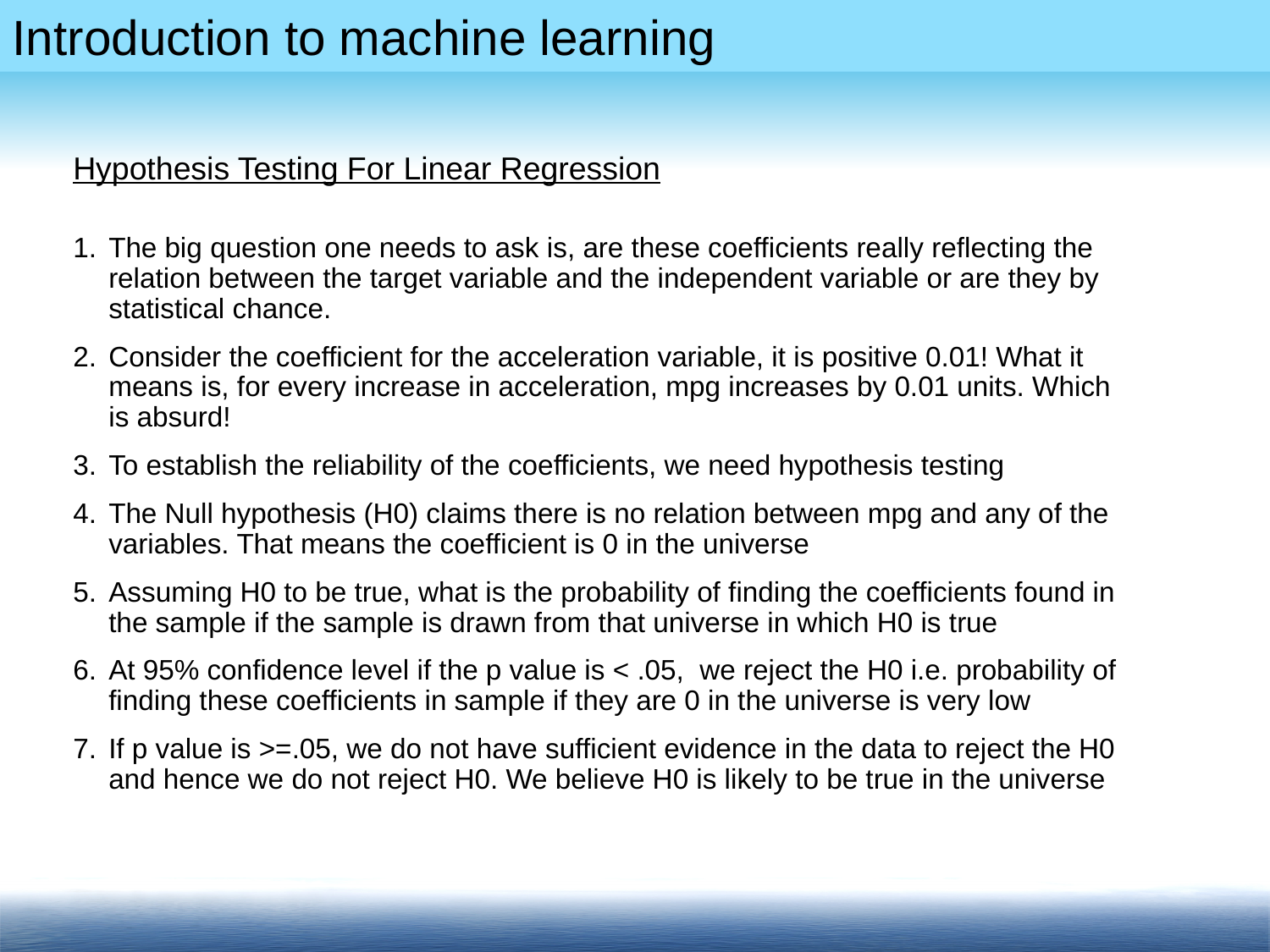

Hypothesis Testing For Linear Regression

The big question one needs to ask is, are these coefficients really reflecting the relation between the target variable and the independent variable or are they by statistical chance.
Consider the coefficient for the acceleration variable, it is positive 0.01! What it means is, for every increase in acceleration, mpg increases by 0.01 units. Which is absurd!
To establish the reliability of the coefficients, we need hypothesis testing
The Null hypothesis (H0) claims there is no relation between mpg and any of the variables. That means the coefficient is 0 in the universe
Assuming H0 to be true, what is the probability of finding the coefficients found in the sample if the sample is drawn from that universe in which H0 is true
At 95% confidence level if the p value is < .05,  we reject the H0 i.e. probability of finding these coefficients in sample if they are 0 in the universe is very low
If p value is >=.05, we do not have sufficient evidence in the data to reject the H0 and hence we do not reject H0. We believe H0 is likely to be true in the universe